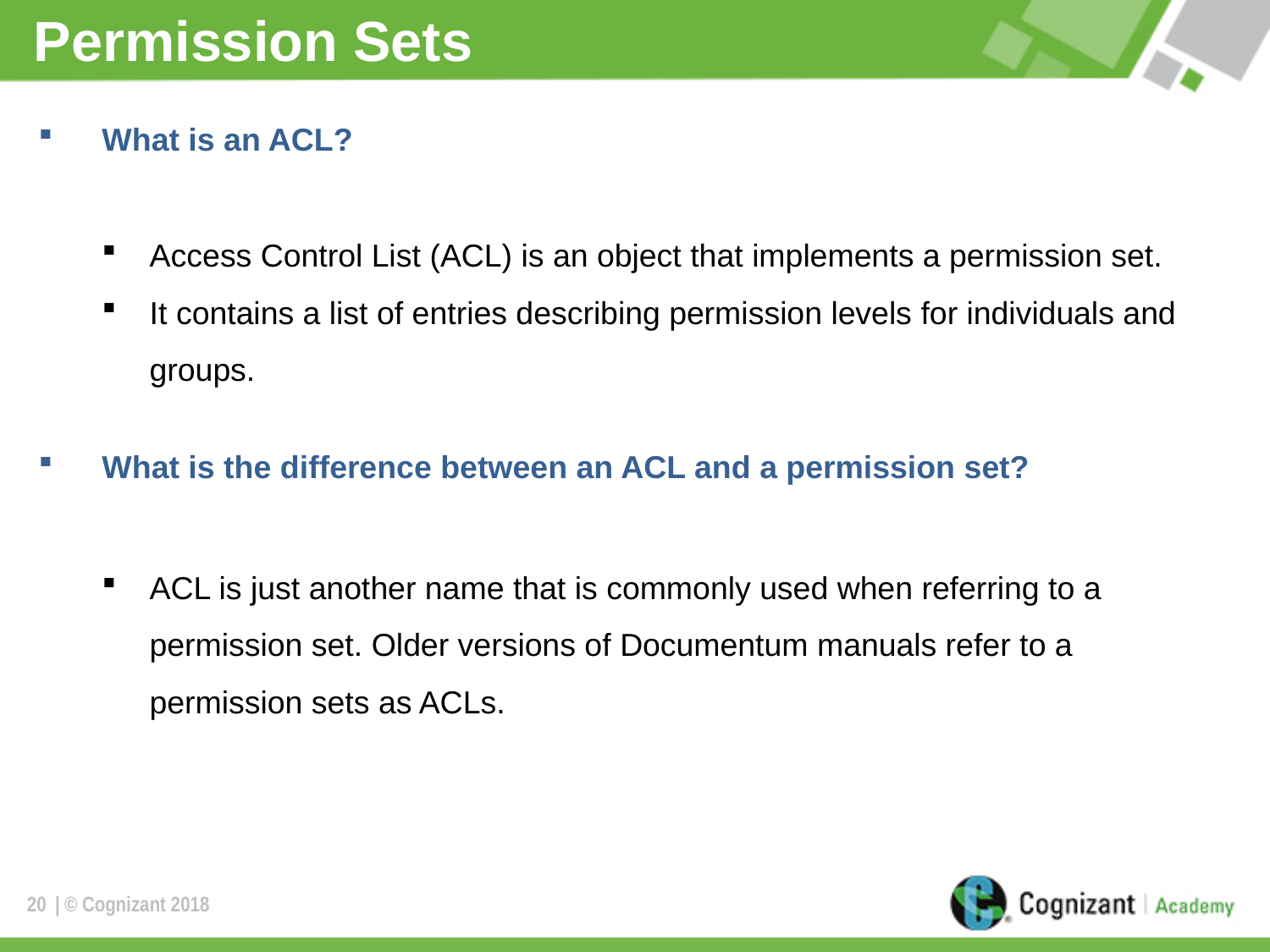

# Permission Sets
What is an ACL?

Access Control List (ACL) is an object that implements a permission set.
It contains a list of entries describing permission levels for individuals and groups.

What is the difference between an ACL and a permission set?

ACL is just another name that is commonly used when referring to a permission set. Older versions of Documentum manuals refer to a permission sets as ACLs.
20
| © Cognizant 2018